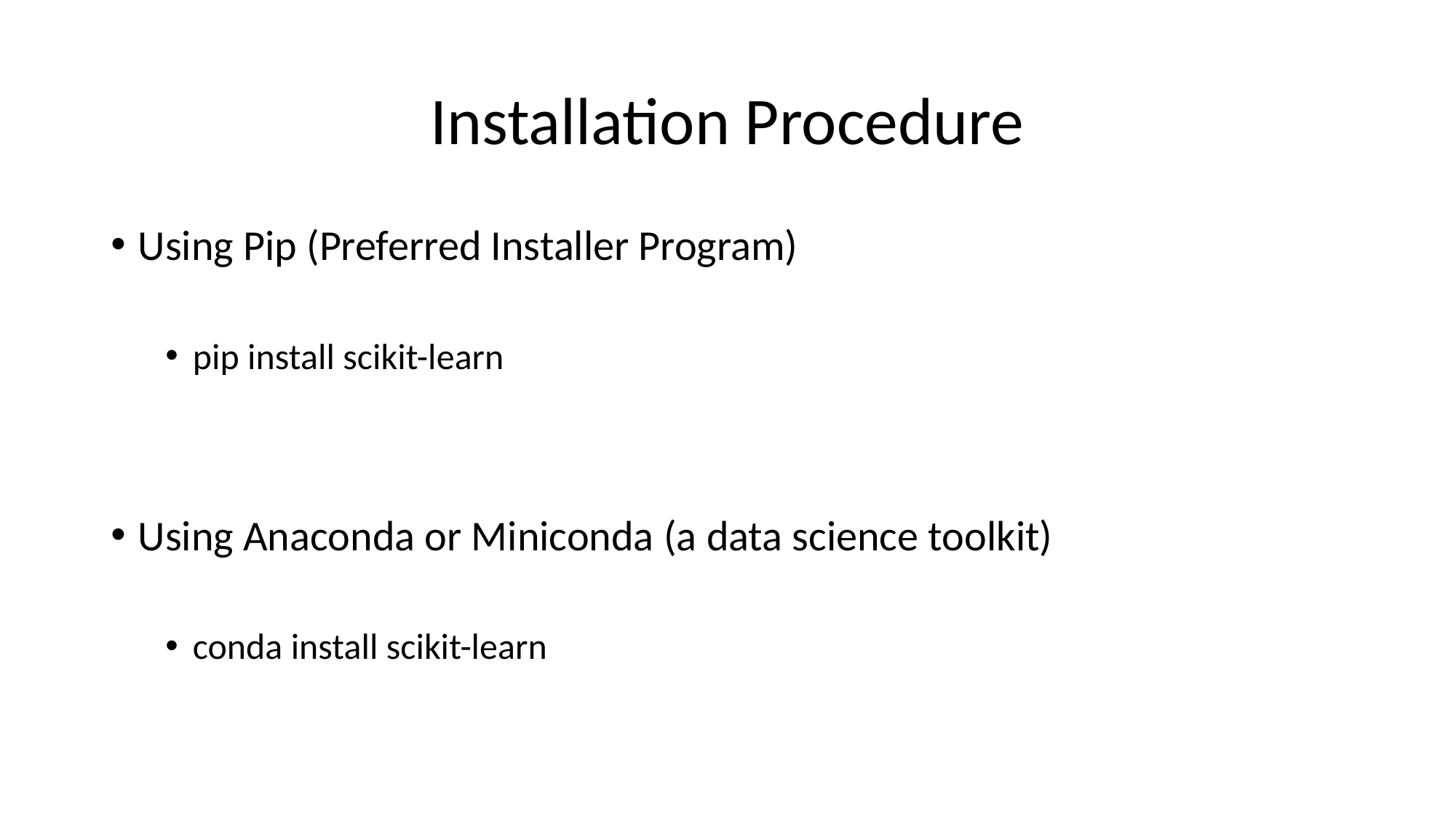

# Installation Procedure
Using Pip (Preferred Installer Program)

pip install scikit-learn

Using Anaconda or Miniconda (a data science toolkit)

conda install scikit-learn